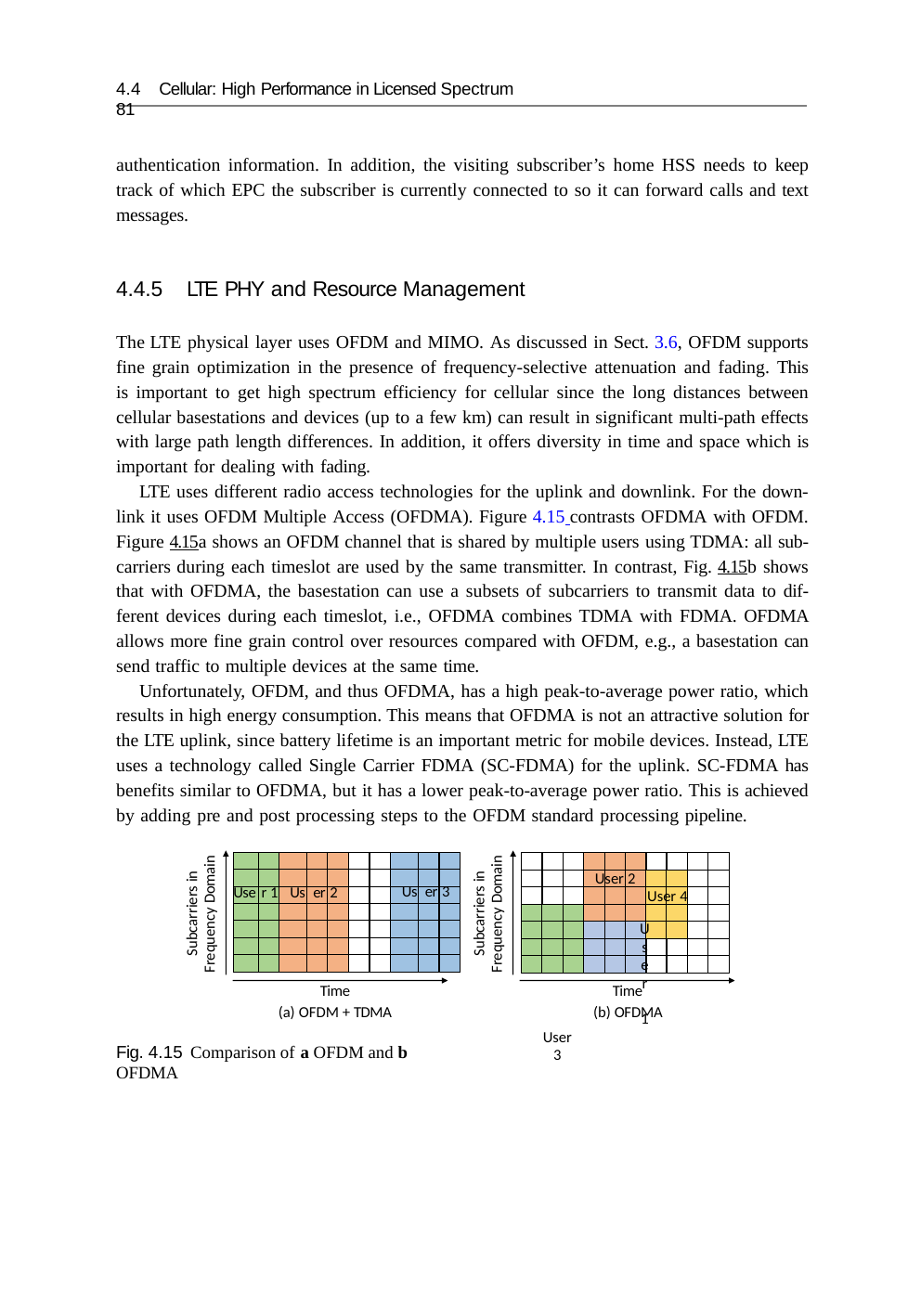

4.4  Cellular: High Performance in Licensed Spectrum	81

authentication information. In addition, the visiting subscriber’s home HSS needs to keep track of which EPC the subscriber is currently connected to so it can forward calls and text messages.

4.4.5	LTE PHY and Resource Management

The LTE physical layer uses OFDM and MIMO. As discussed in Sect. 3.6, OFDM supports fine grain optimization in the presence of frequency-selective attenuation and fading. This is important to get high spectrum efficiency for cellular since the long distances between cellular basestations and devices (up to a few km) can result in significant multi-path effects with large path length differences. In addition, it offers diversity in time and space which is important for dealing with fading.
LTE uses different radio access technologies for the uplink and downlink. For the down- link it uses OFDM Multiple Access (OFDMA). Figure 4.15 contrasts OFDMA with OFDM. Figure 4.15a shows an OFDM channel that is shared by multiple users using TDMA: all sub- carriers during each timeslot are used by the same transmitter. In contrast, Fig. 4.15b shows that with OFDMA, the basestation can use a subsets of subcarriers to transmit data to dif- ferent devices during each timeslot, i.e., OFDMA combines TDMA with FDMA. OFDMA allows more fine grain control over resources compared with OFDM, e.g., a basestation can send traffic to multiple devices at the same time.
Unfortunately, OFDM, and thus OFDMA, has a high peak-to-average power ratio, which results in high energy consumption. This means that OFDMA is not an attractive solution for the LTE uplink, since battery lifetime is an important metric for mobile devices. Instead, LTE uses a technology called Single Carrier FDMA (SC-FDMA) for the uplink. SC-FDMA has benefits similar to OFDMA, but it has a lower peak-to-average power ratio. This is achieved by adding pre and post processing steps to the OFDM standard processing pipeline.
Subcarriers in Frequency Domain
Subcarriers in Frequency Domain

|  |  |  |  |  |  |  |  |  |  |
| --- | --- | --- | --- | --- | --- | --- | --- | --- | --- |
|  |  |  |  |  |  |  |  |  |  |
| Use | r 1 | Us | er | 2 |  |  | Us | er | 3 |
|  |  |  |  |  |  |  |  |  |  |
|  |  |  |  |  |  |  |  |  |  |
|  |  |  |  |  |  |  |  |  |  |
|  |  |  |  |  |  |  |  |  |  |

User 2
User 4
User 1
User 3
Time
(a) OFDM + TDMA
Time
(b) OFDMA

Fig. 4.15 Comparison of a OFDM and b OFDMA